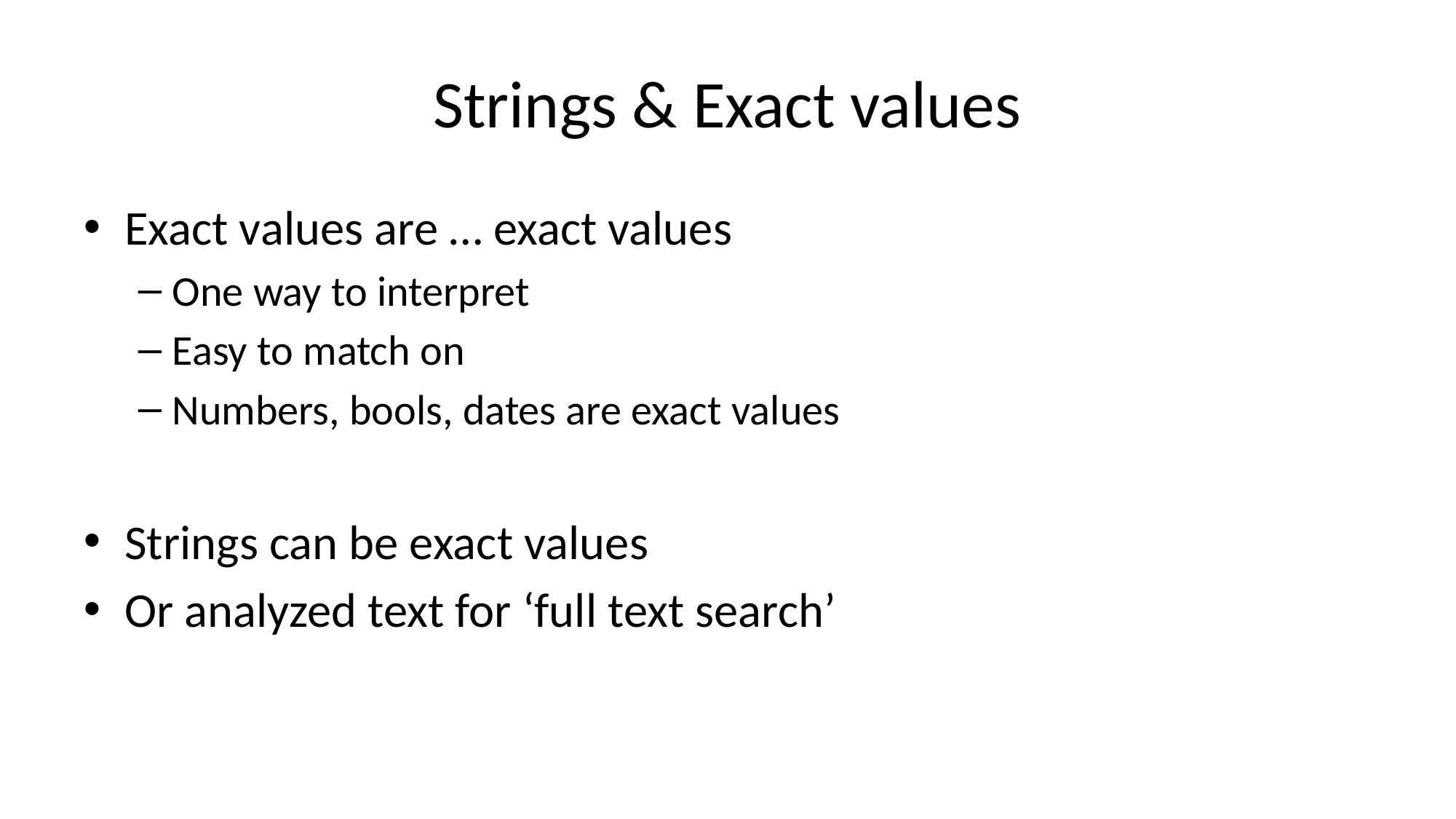

# Strings & Exact values
Exact values are … exact values
One way to interpret
Easy to match on
Numbers, bools, dates are exact values

Strings can be exact values
Or analyzed text for ‘full text search’